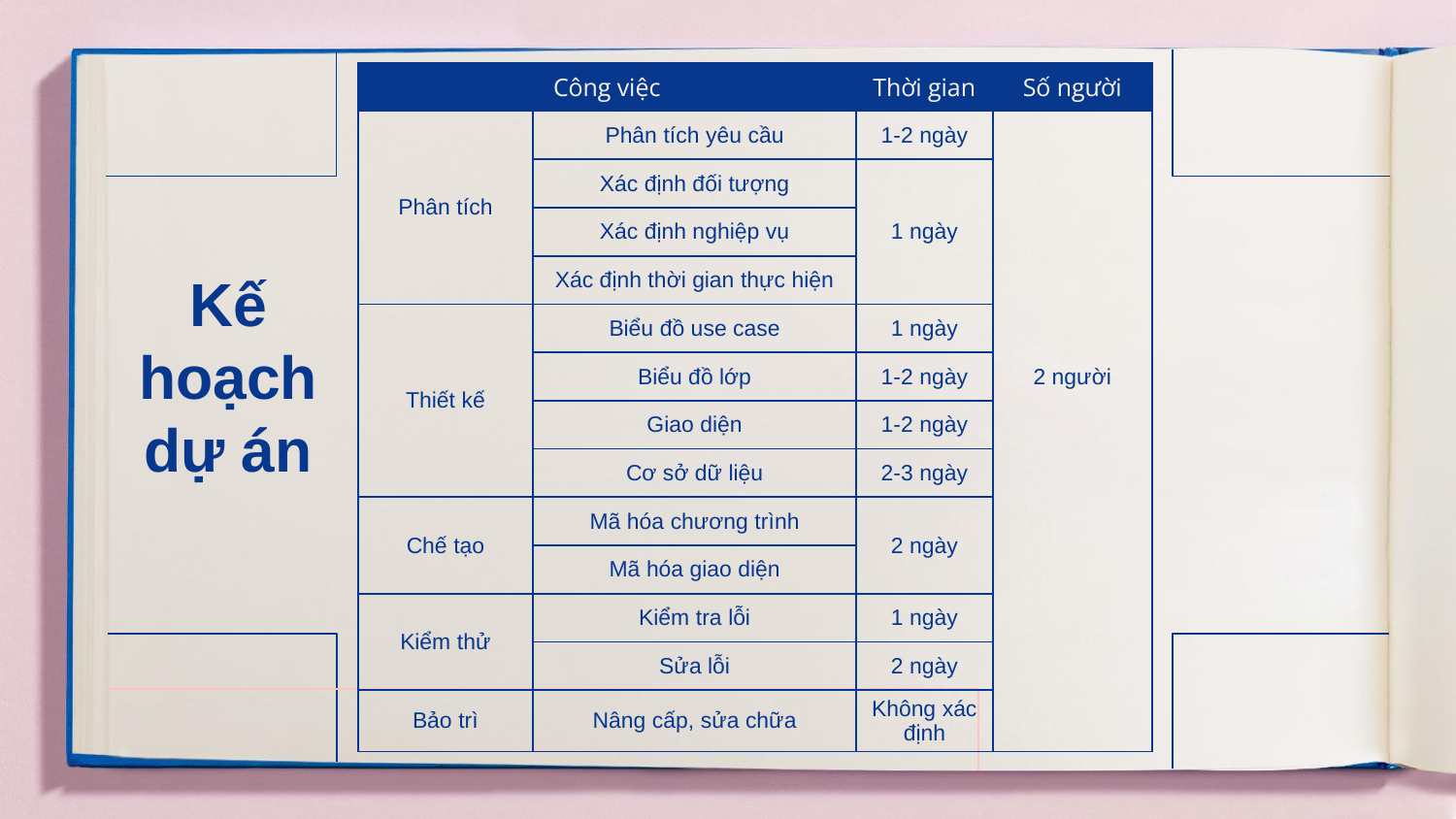

| Công việc |  | Thời gian | Số người |
| --- | --- | --- | --- |
| Phân tích | Phân tích yêu cầu | 1-2 ngày | 2 người |
|  | Xác định đối tượng | 1 ngày |  |
|  | Xác định nghiệp vụ |  |  |
|  | Xác định thời gian thực hiện |  |  |
| Thiết kế | Biểu đồ use case | 1 ngày |  |
|  | Biểu đồ lớp | 1-2 ngày |  |
|  | Giao diện | 1-2 ngày |  |
|  | Cơ sở dữ liệu | 2-3 ngày |  |
| Chế tạo | Mã hóa chương trình | 2 ngày |  |
|  | Mã hóa giao diện |  |  |
| Kiểm thử | Kiểm tra lỗi | 1 ngày |  |
|  | Sửa lỗi | 2 ngày |  |
| Bảo trì | Nâng cấp, sửa chữa | Không xác định |  |
# Kế hoạch dự án